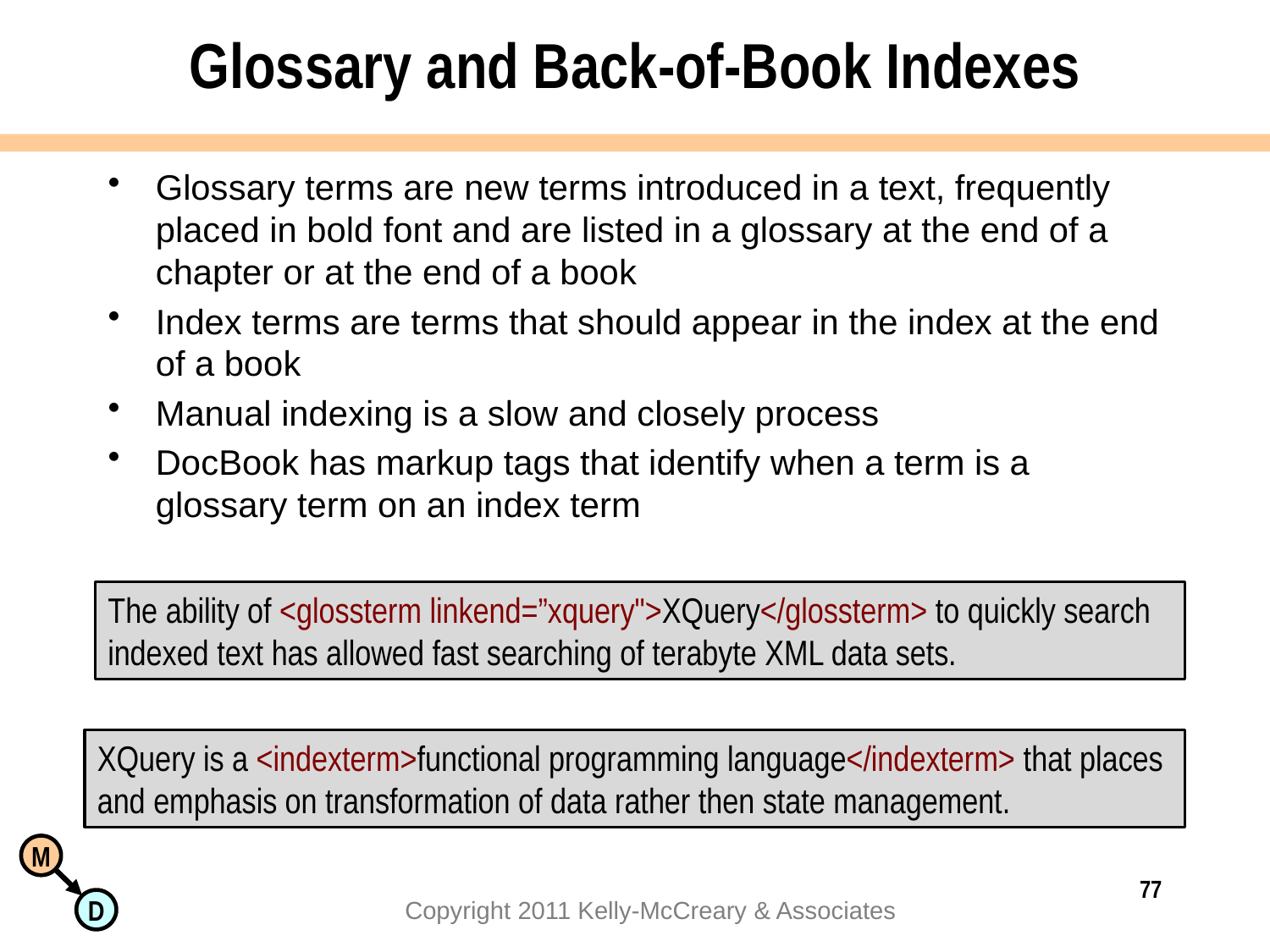

# Glossary and Back-of-Book Indexes
Glossary terms are new terms introduced in a text, frequently placed in bold font and are listed in a glossary at the end of a chapter or at the end of a book
Index terms are terms that should appear in the index at the end of a book
Manual indexing is a slow and closely process
DocBook has markup tags that identify when a term is a glossary term on an index term
The ability of <glossterm linkend=”xquery">XQuery</glossterm> to quickly search indexed text has allowed fast searching of terabyte XML data sets.
XQuery is a <indexterm>functional programming language</indexterm> that places and emphasis on transformation of data rather then state management.

77
Copyright 2011 Kelly-McCreary & Associates